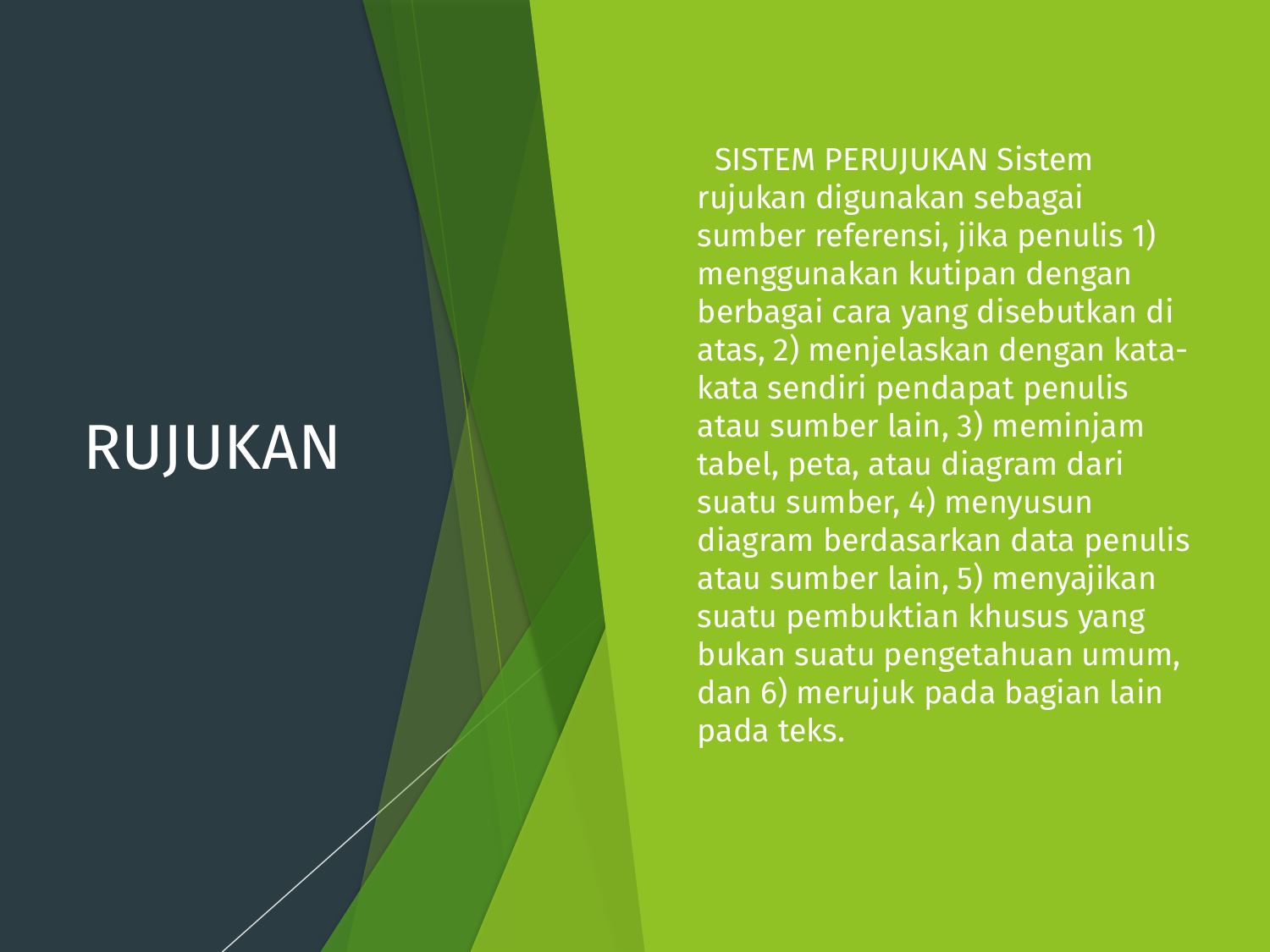

# RUJUKAN
  SISTEM PERUJUKAN Sistem rujukan digunakan sebagai sumber referensi, jika penulis 1) menggunakan kutipan dengan berbagai cara yang disebutkan di atas, 2) menjelaskan dengan kata-kata sendiri pendapat penulis atau sumber lain, 3) meminjam tabel, peta, atau diagram dari suatu sumber, 4) menyusun diagram berdasarkan data penulis atau sumber lain, 5) menyajikan suatu pembuktian khusus yang bukan suatu pengetahuan umum, dan 6) merujuk pada bagian lain pada teks.